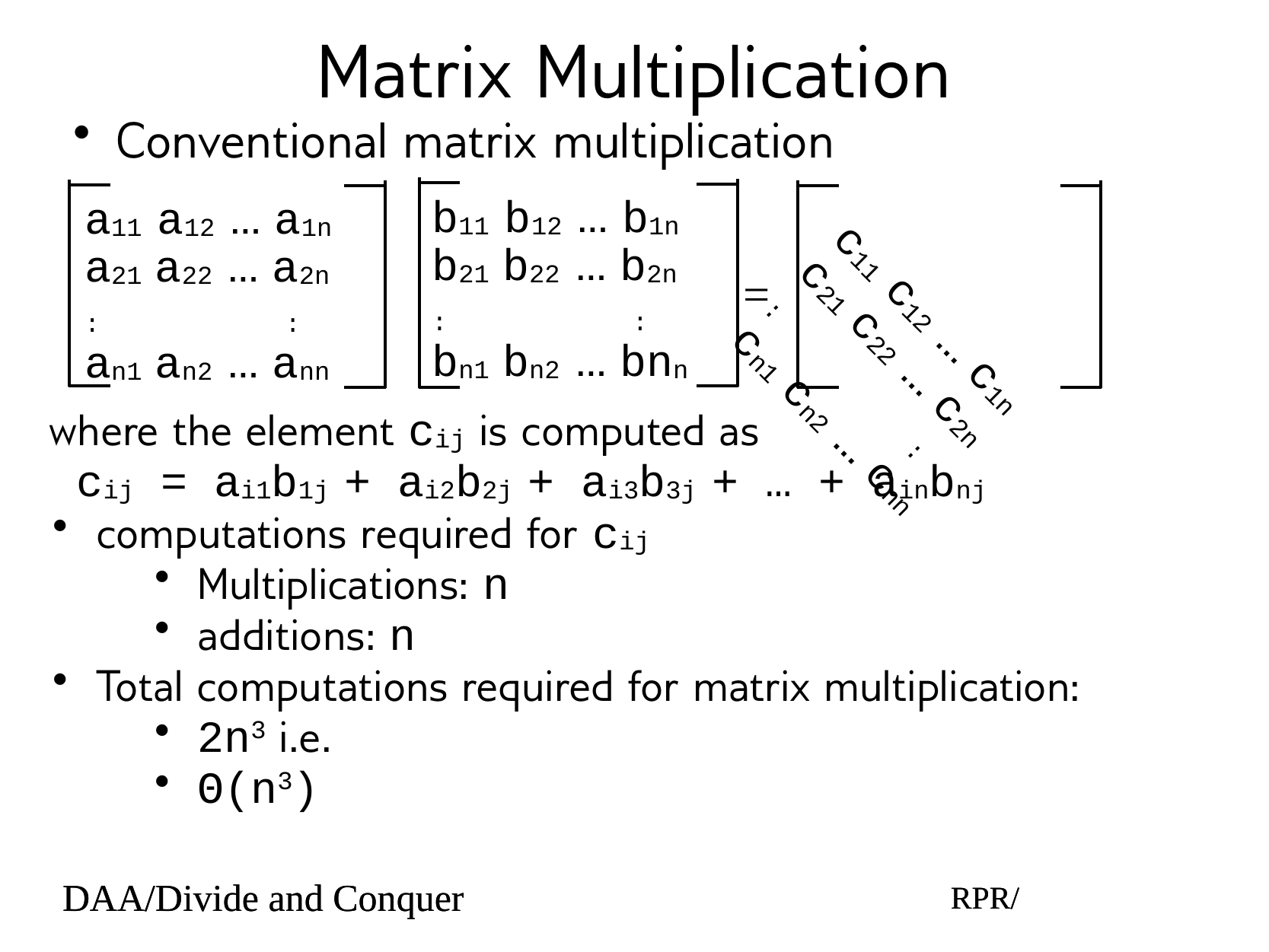

# Matrix Multiplication
Conventional matrix multiplication

b11 b12 … b1n
b21 b22 … b2n
:            :
bn1 bn2 … bnn

a11 a12 … a1n
a21 a22 … a2n
:            :
an1 an2 … ann

c11 c12 … c1n
c21 c22 … c2n
:            :
cn1 cn2 … cnn
=
where the element cij is computed as
cij = ai1b1j + ai2b2j + ai3b3j + … + ainbnj
computations required for cij
Multiplications: n
additions: n
Total computations required for matrix multiplication:
2n3 i.e.
Θ(n3)
DAA/Divide and Conquer
RPR/
3